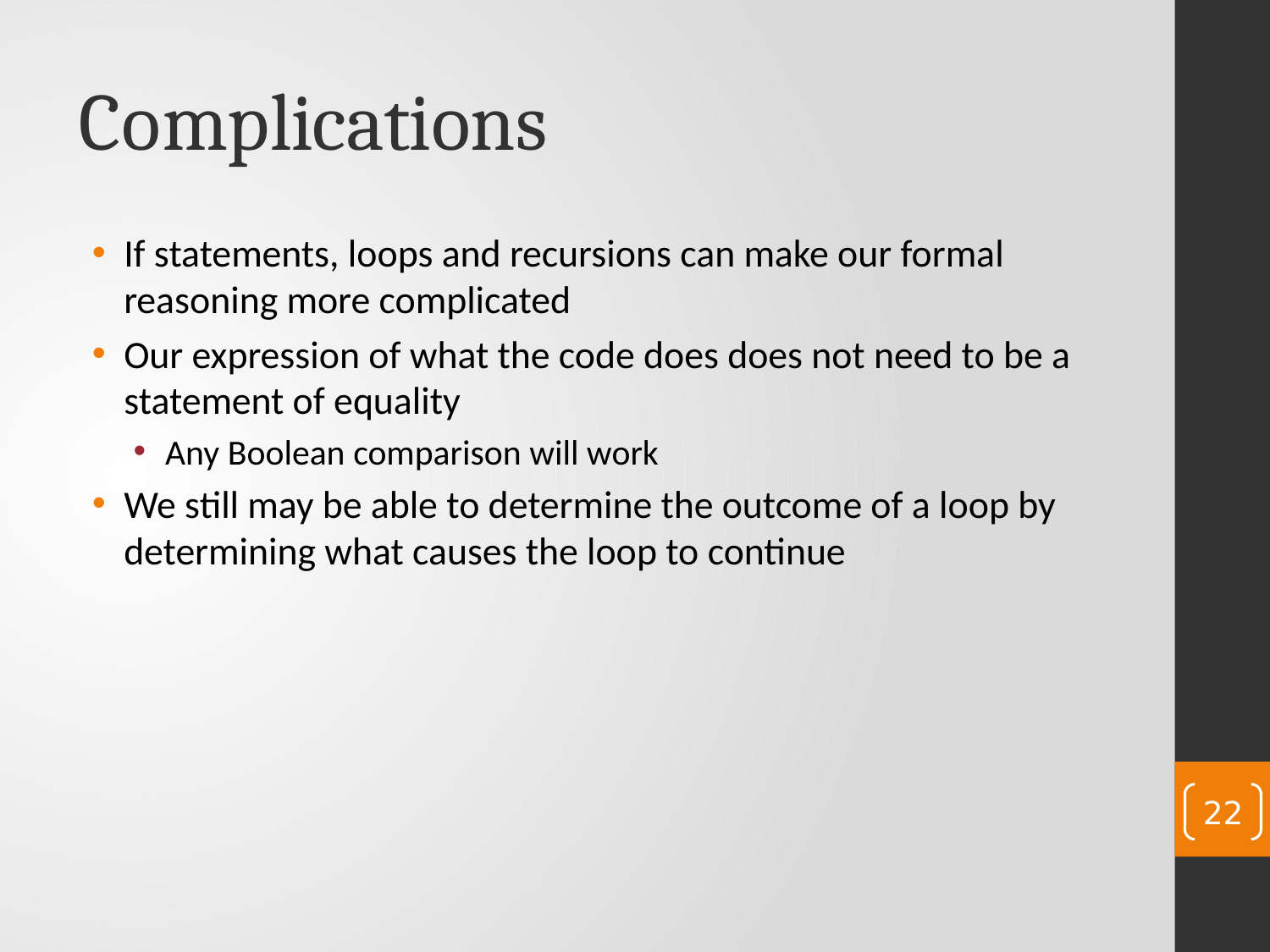

# Complications
If statements, loops and recursions can make our formal reasoning more complicated
Our expression of what the code does does not need to be a statement of equality
Any Boolean comparison will work
We still may be able to determine the outcome of a loop by determining what causes the loop to continue
22